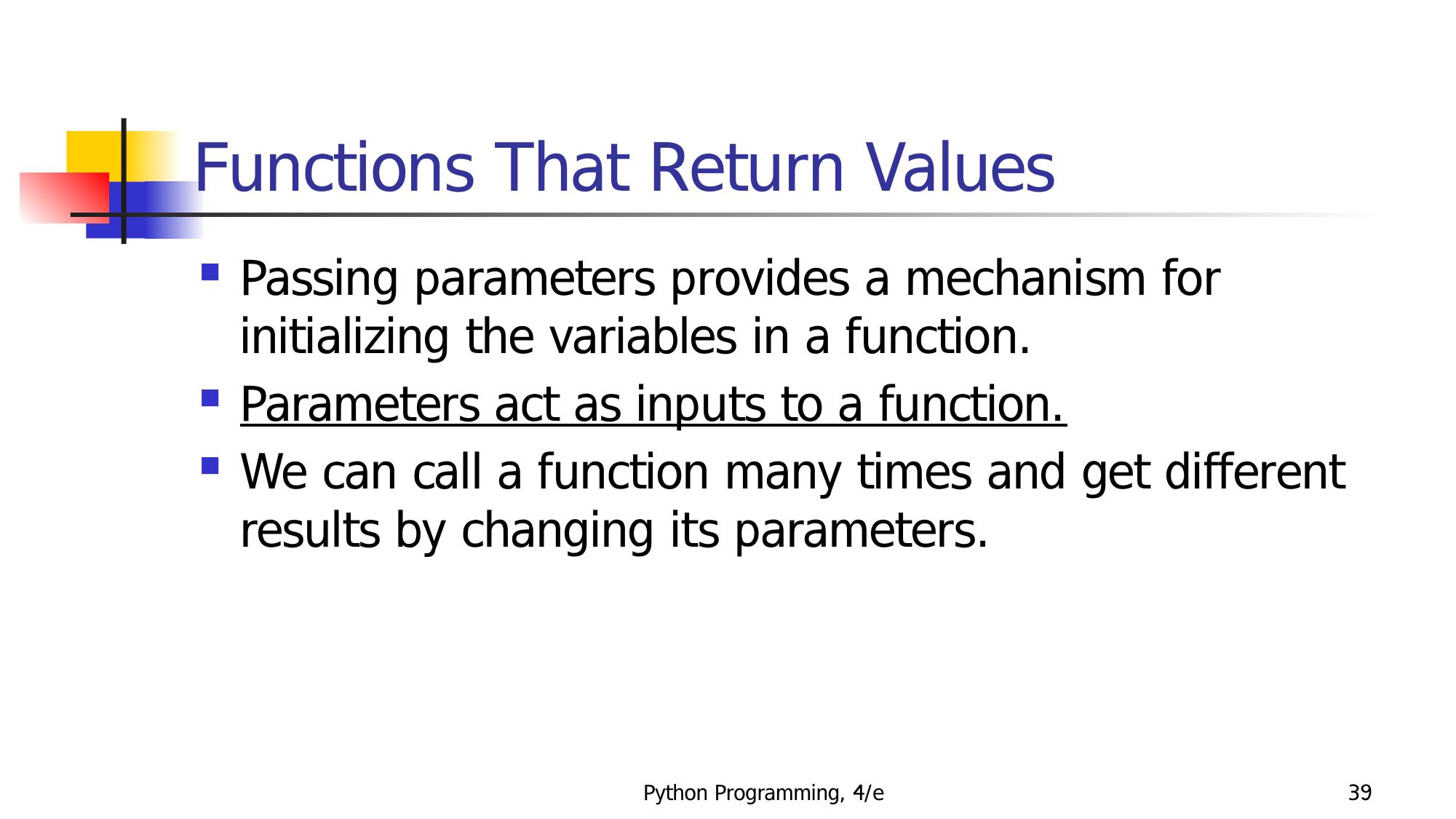

# Functions That Return Values
Passing parameters provides a mechanism for initializing the variables in a function.
Parameters act as inputs to a function.
We can call a function many times and get different results by changing its parameters.
Python Programming, 4/e
39